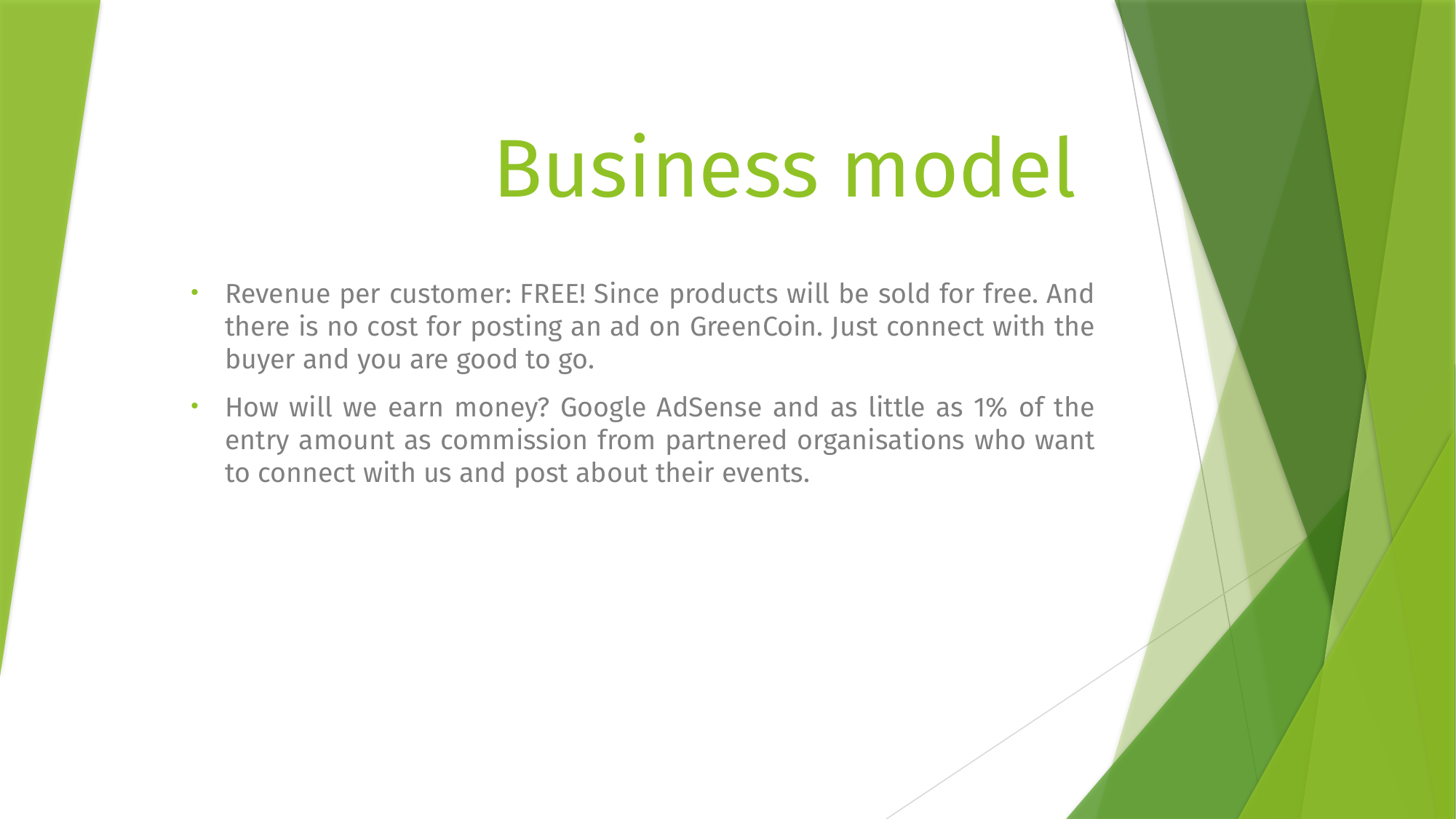

# Business model
Revenue per customer: FREE! Since products will be sold for free. And there is no cost for posting an ad on GreenCoin. Just connect with the buyer and you are good to go.
How will we earn money? Google AdSense and as little as 1% of the entry amount as commission from partnered organisations who want to connect with us and post about their events.